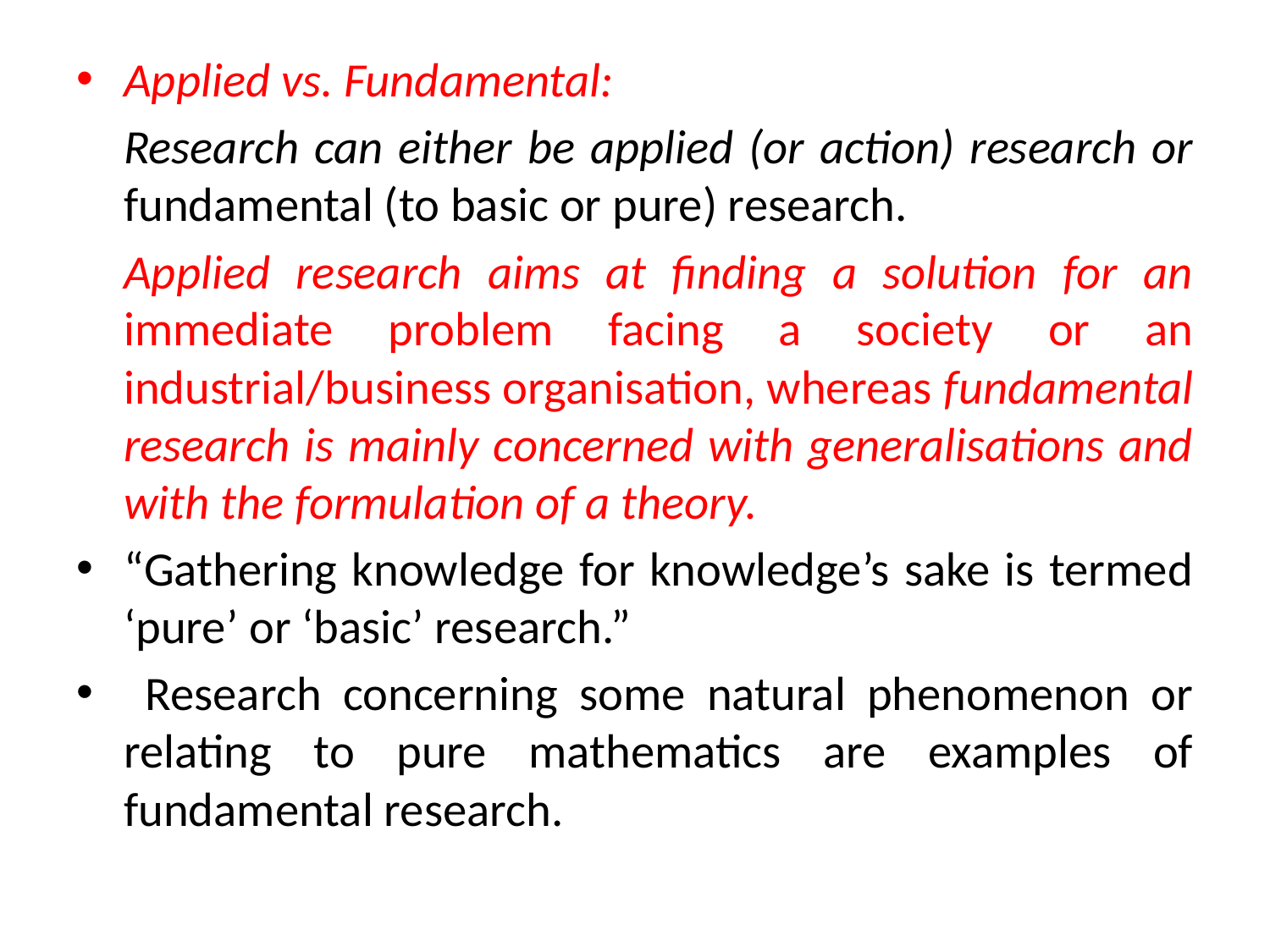

Applied vs. Fundamental:
	Research can either be applied (or action) research or fundamental (to basic or pure) research.
	Applied research aims at finding a solution for an immediate problem facing a society or an industrial/business organisation, whereas fundamental research is mainly concerned with generalisations and with the formulation of a theory.
“Gathering knowledge for knowledge’s sake is termed ‘pure’ or ‘basic’ research.”
 Research concerning some natural phenomenon or relating to pure mathematics are examples of fundamental research.